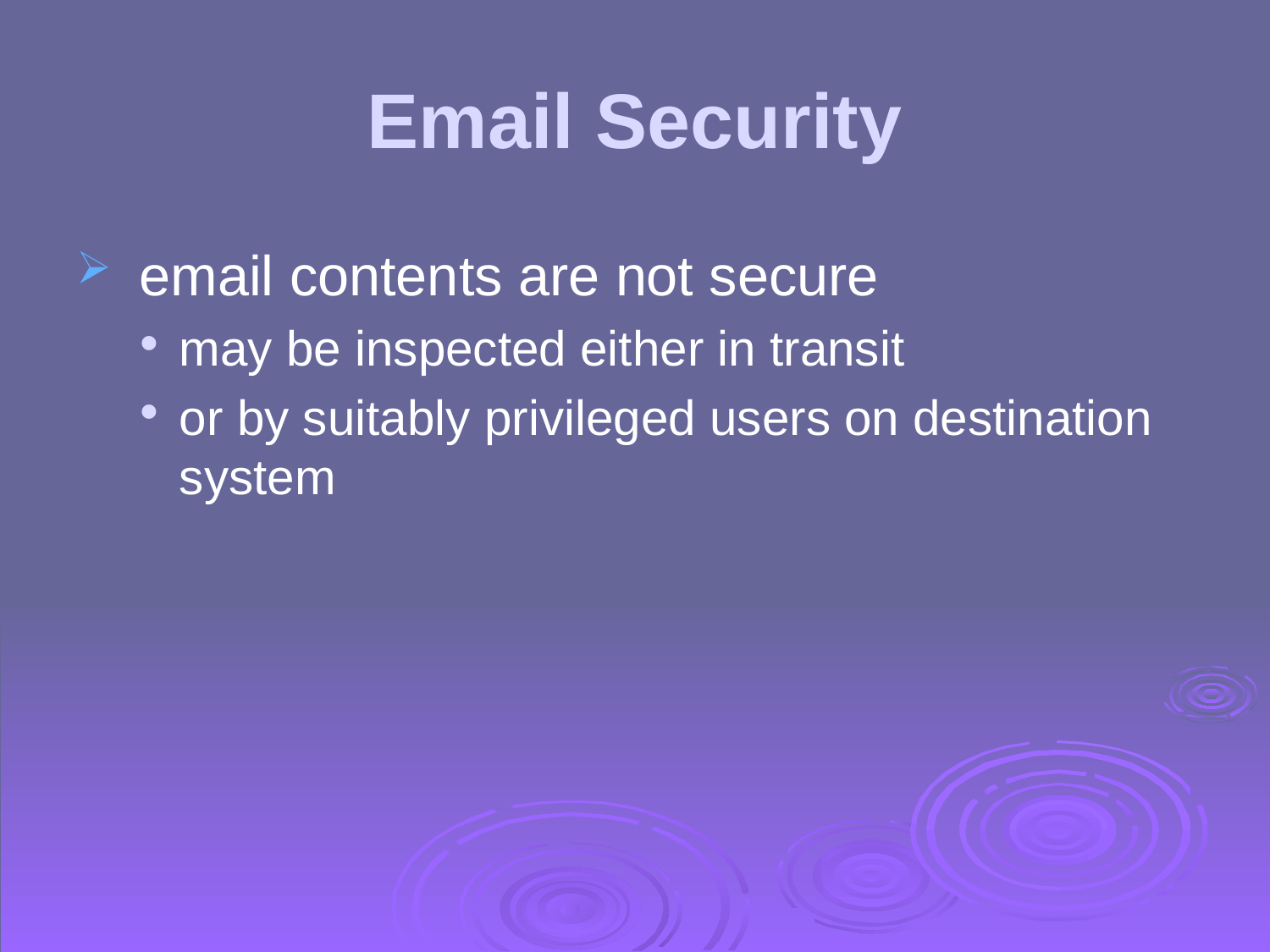

# Email Security
 email contents are not secure
may be inspected either in transit
or by suitably privileged users on destination system